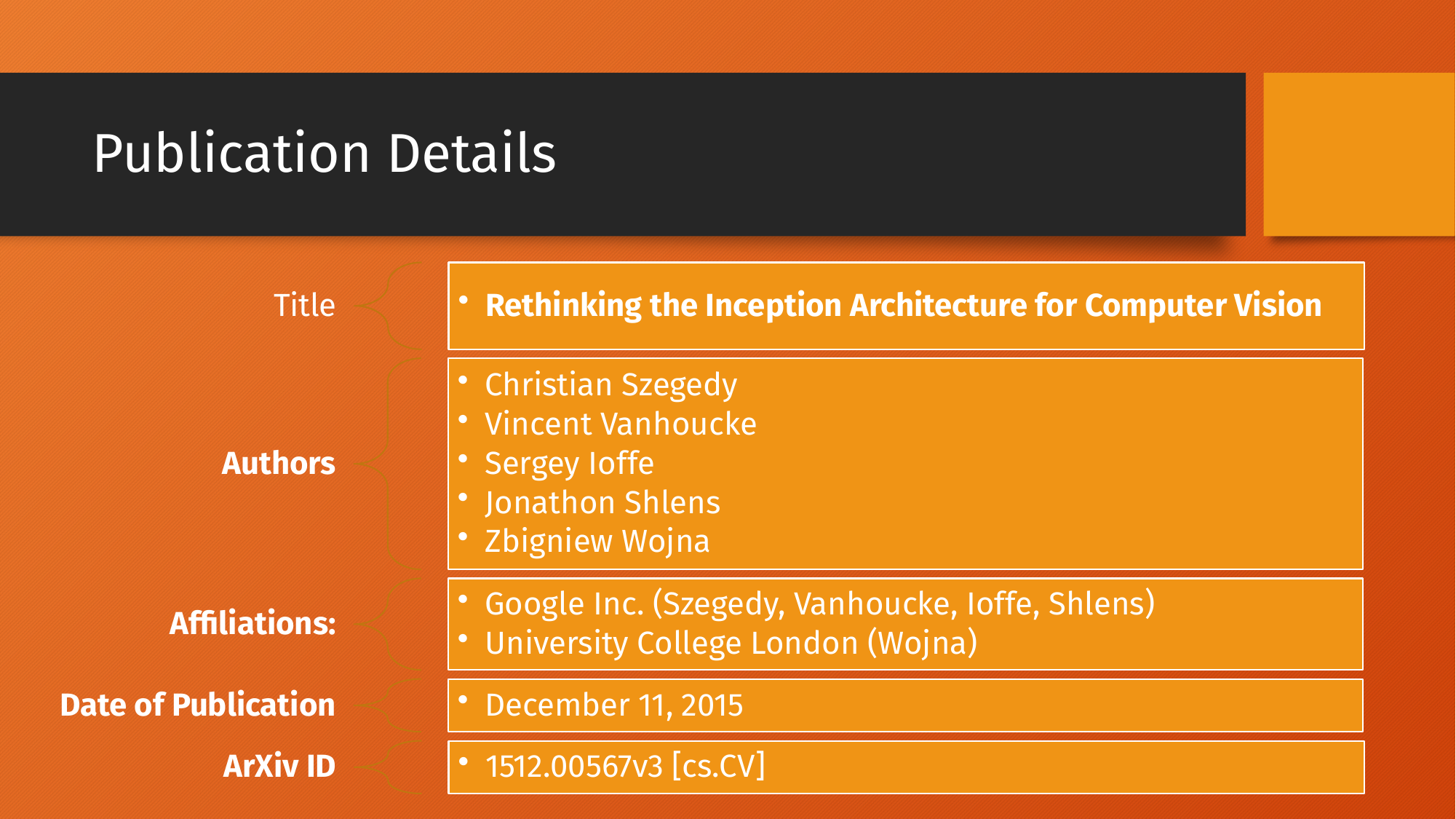

# Publication Details
Title
Rethinking the Inception Architecture for Computer Vision
Authors
Christian Szegedy
Vincent Vanhoucke
Sergey Ioffe
Jonathon Shlens
Zbigniew Wojna
Affiliations:
Google Inc. (Szegedy, Vanhoucke, Ioffe, Shlens)
University College London (Wojna)
Date of Publication
December 11, 2015
ArXiv ID
1512.00567v3 [cs.CV]